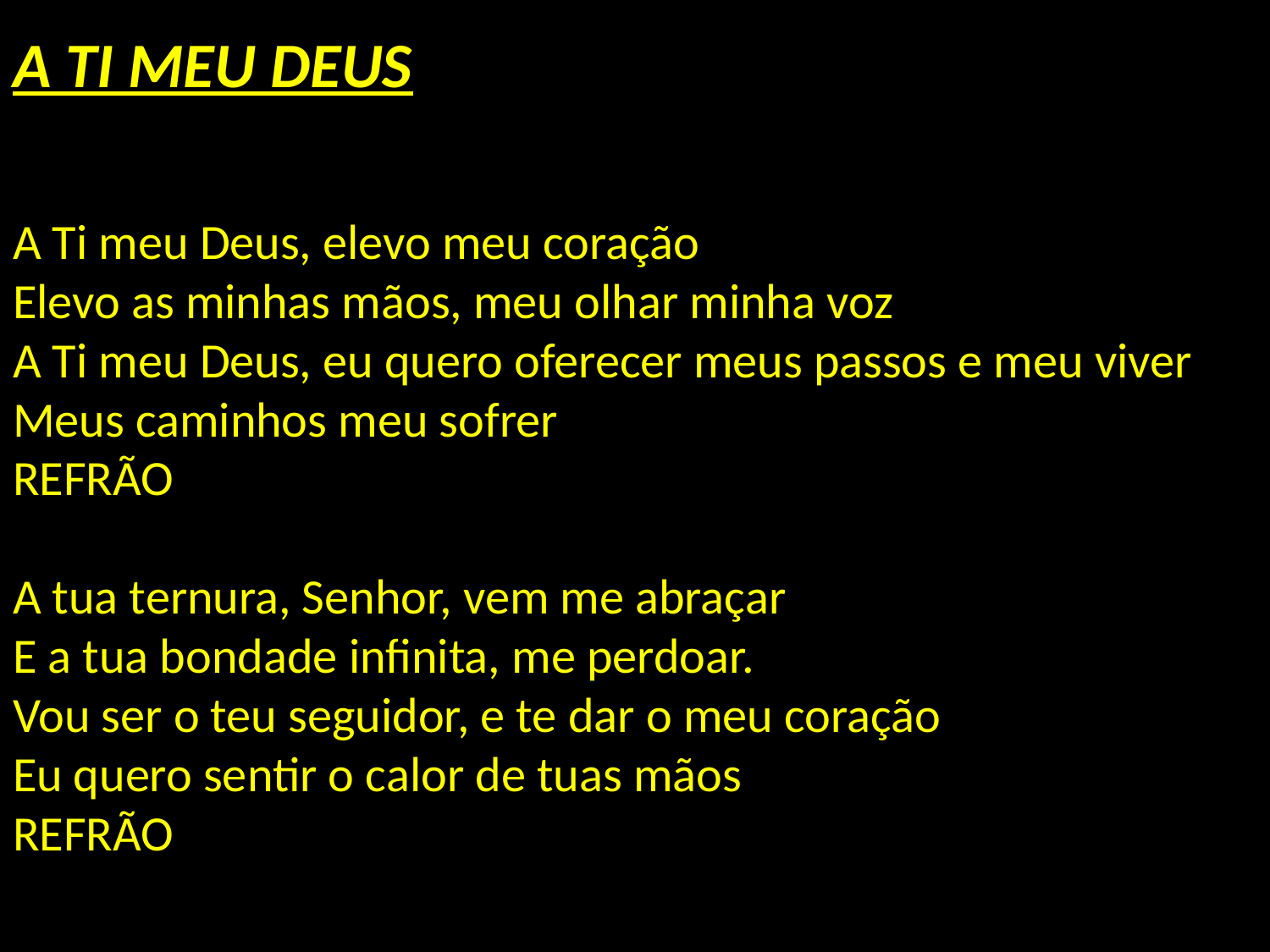

# A TI MEU DEUS A Ti meu Deus, elevo meu coração Elevo as minhas mãos, meu olhar minha voz A Ti meu Deus, eu quero oferecer meus passos e meu viver Meus caminhos meu sofrer REFRÃO A tua ternura, Senhor, vem me abraçar E a tua bondade infinita, me perdoar. Vou ser o teu seguidor, e te dar o meu coração Eu quero sentir o calor de tuas mãos REFRÃO